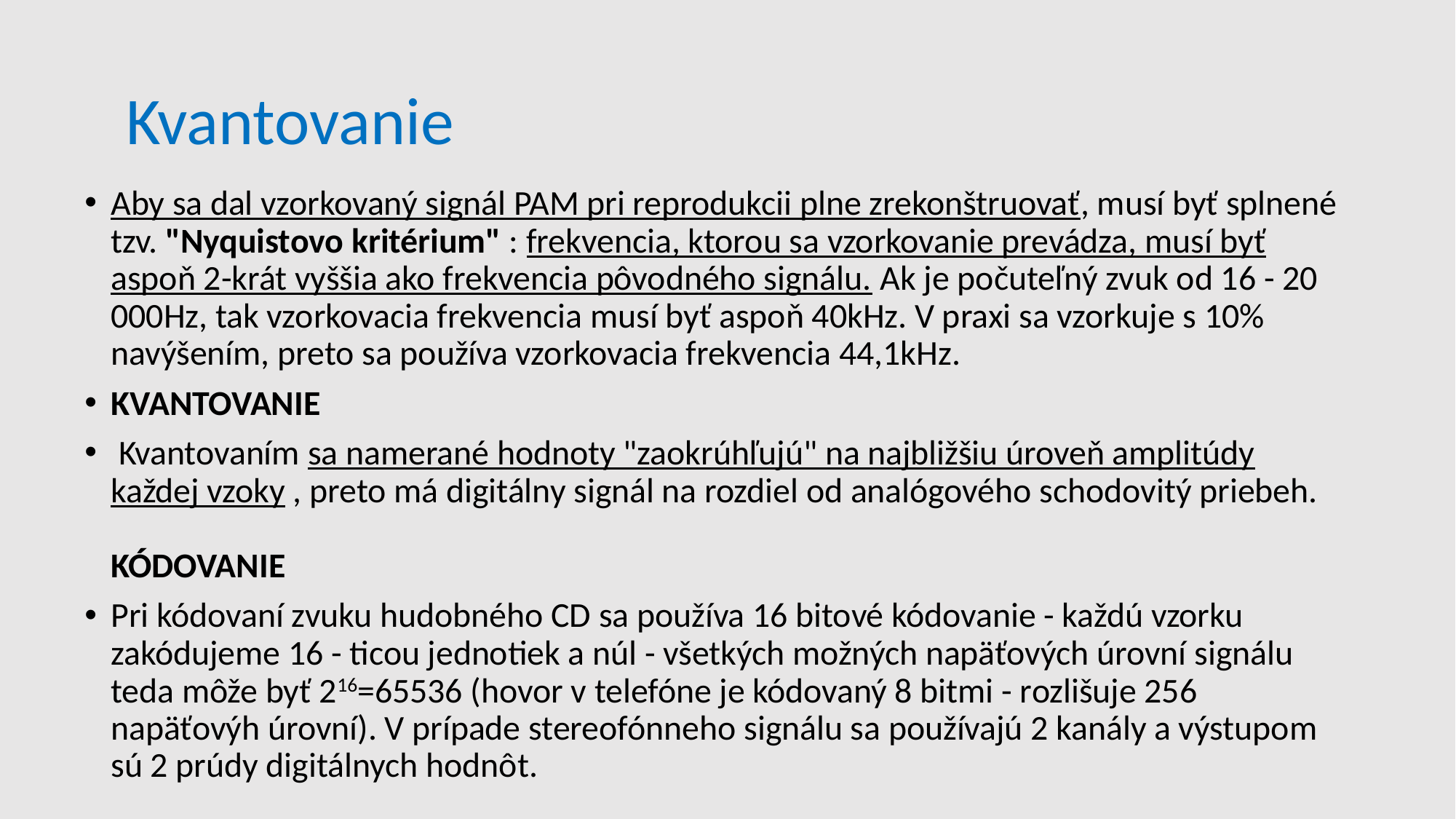

# Kvantovanie
Aby sa dal vzorkovaný signál PAM pri reprodukcii plne zrekonštruovať, musí byť splnené tzv. "Nyquistovo kritérium" : frekvencia, ktorou sa vzorkovanie prevádza, musí byť aspoň 2-krát vyššia ako frekvencia pôvodného signálu. Ak je počuteľný zvuk od 16 - 20 000Hz, tak vzorkovacia frekvencia musí byť aspoň 40kHz. V praxi sa vzorkuje s 10% navýšením, preto sa používa vzorkovacia frekvencia 44,1kHz.
KVANTOVANIE
 Kvantovaním sa namerané hodnoty "zaokrúhľujú" na najbližšiu úroveň amplitúdy každej vzoky , preto má digitálny signál na rozdiel od analógového schodovitý priebeh.
KÓDOVANIE
Pri kódovaní zvuku hudobného CD sa používa 16 bitové kódovanie - každú vzorku zakódujeme 16 - ticou jednotiek a núl - všetkých možných napäťových úrovní signálu teda môže byť 216=65536 (hovor v telefóne je kódovaný 8 bitmi - rozlišuje 256 napäťovýh úrovní). V prípade stereofónneho signálu sa používajú 2 kanály a výstupom sú 2 prúdy digitálnych hodnôt.